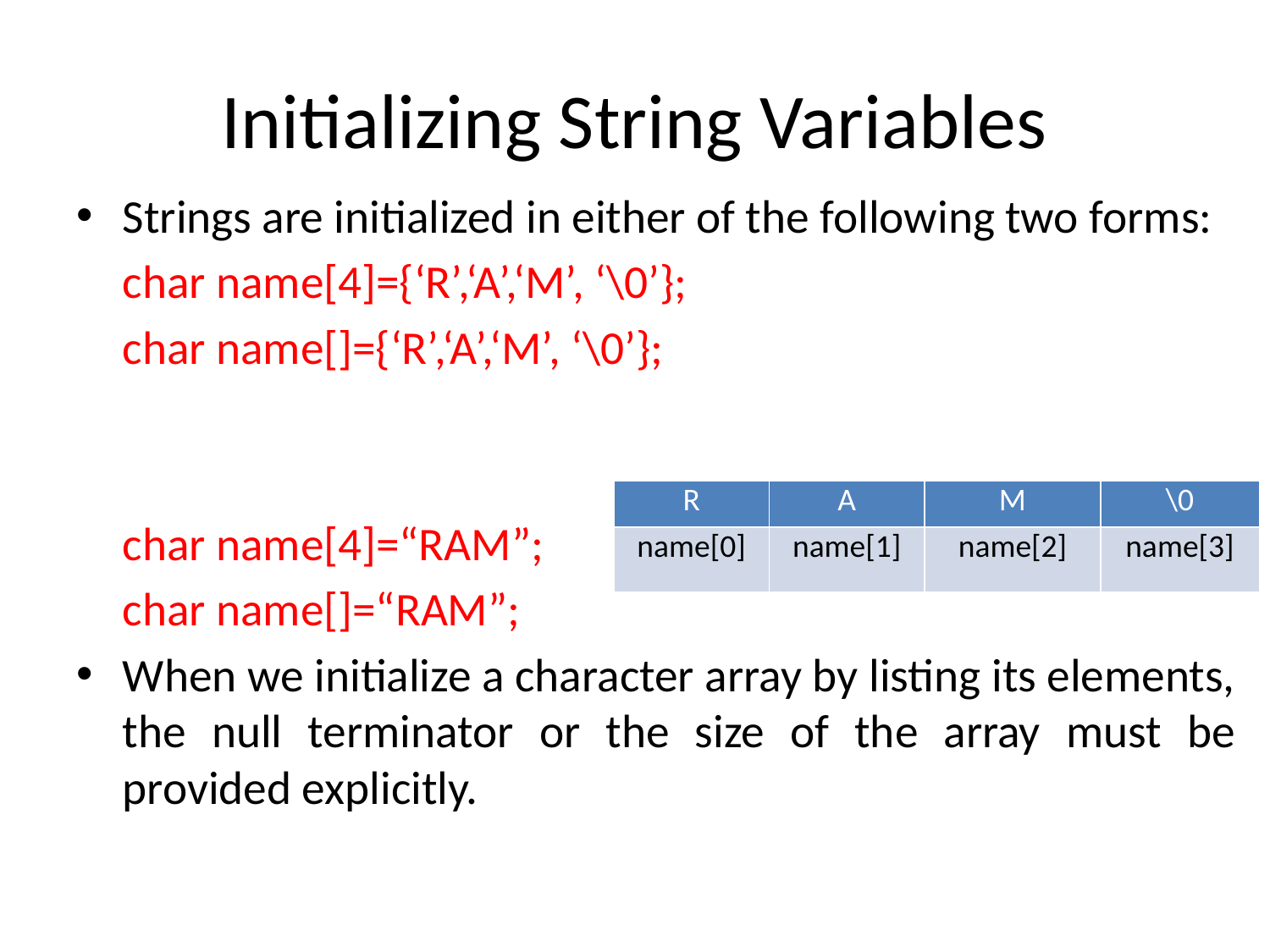

# Initializing String Variables
Strings are initialized in either of the following two forms:
	char name[4]={‘R’,‘A’,‘M’, ‘\0’};
	char name[]={‘R’,‘A’,‘M’, ‘\0’};

	char name[4]=“RAM”;
	char name[]=“RAM”;
When we initialize a character array by listing its elements, the null terminator or the size of the array must be provided explicitly.

| R | A | M | \0 |
| --- | --- | --- | --- |
| name[0] | name[1] | name[2] | name[3] |